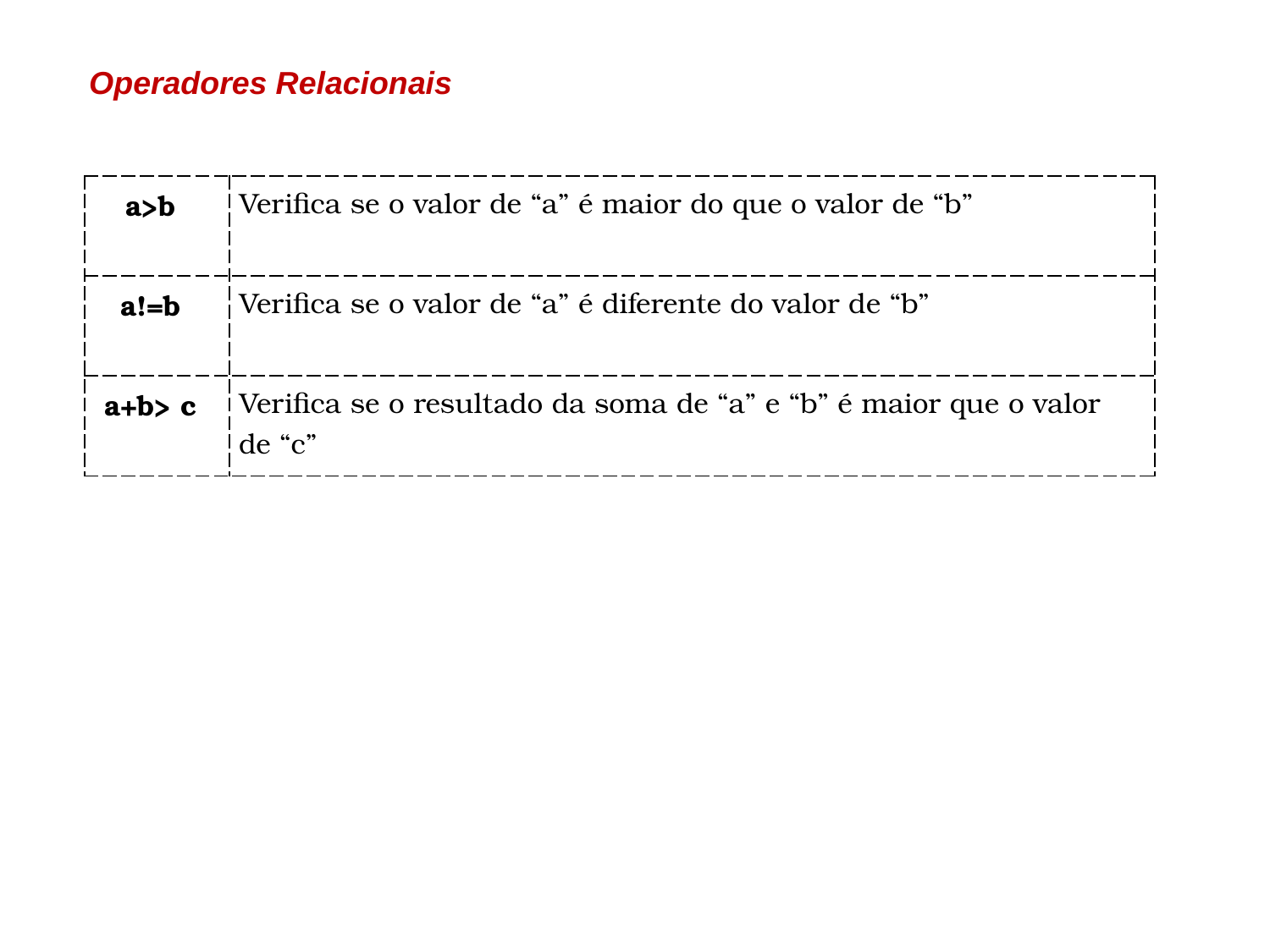

Operadores Relacionais

| a>b | Verifica se o valor de “a” é maior do que o valor de “b” |
| --- | --- |
| a!=b | Verifica se o valor de “a” é diferente do valor de “b” |
| a+b> c | Verifica se o resultado da soma de “a” e “b” é maior que o valor de “c” |